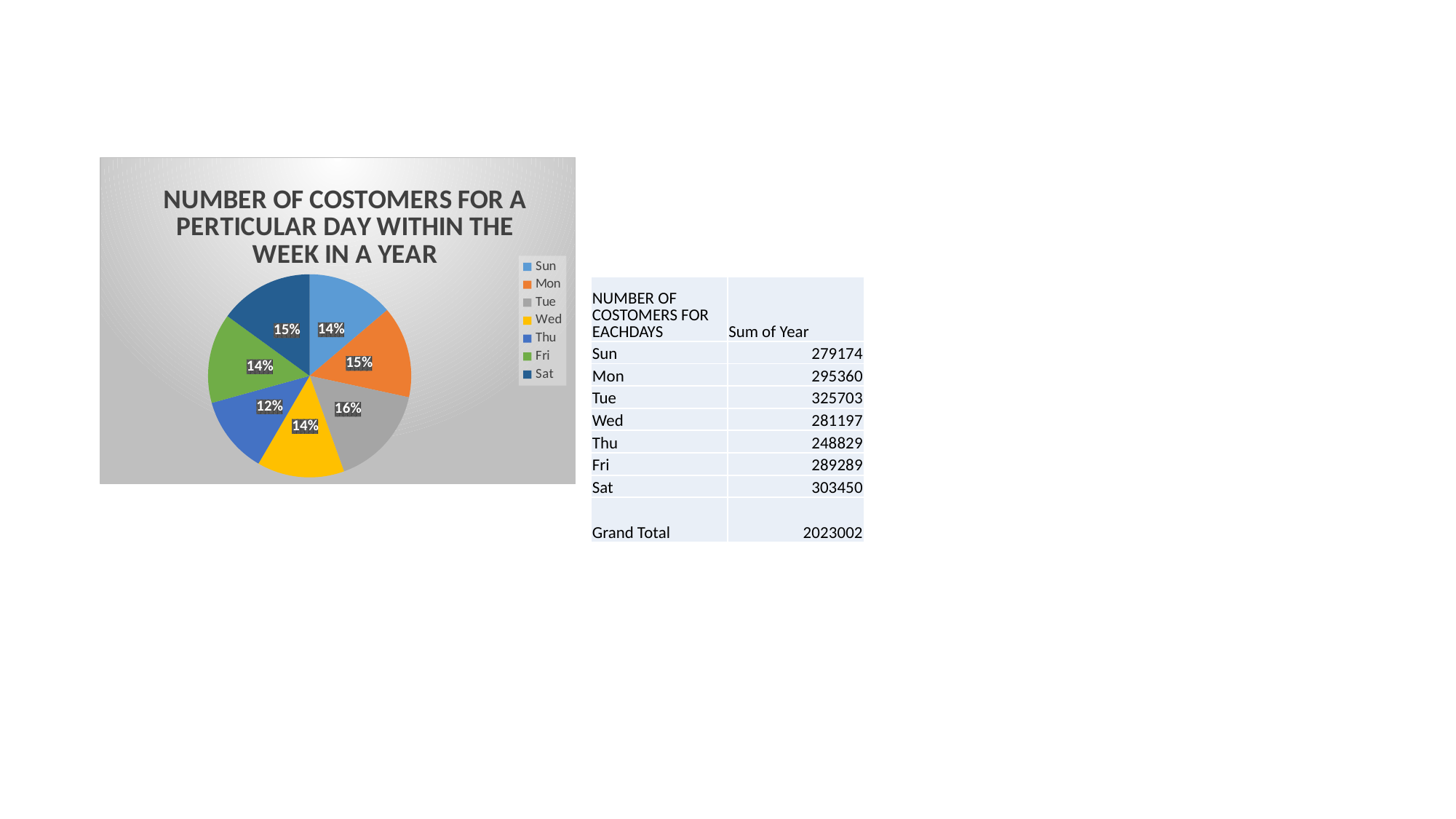

#

### Chart: NUMBER OF COSTOMERS FOR A PERTICULAR DAY WITHIN THE WEEK IN A YEAR

| Category | Total |
|---|---|
| Sun | 279174.0 |
| Mon | 295360.0 |
| Tue | 325703.0 |
| Wed | 281197.0 |
| Thu | 248829.0 |
| Fri | 289289.0 |
| Sat | 303450.0 |

| NUMBER OF COSTOMERS FOR EACHDAYS | Sum of Year |
| --- | --- |
| Sun | 279174 |
| Mon | 295360 |
| Tue | 325703 |
| Wed | 281197 |
| Thu | 248829 |
| Fri | 289289 |
| Sat | 303450 |
| Grand Total | 2023002 |